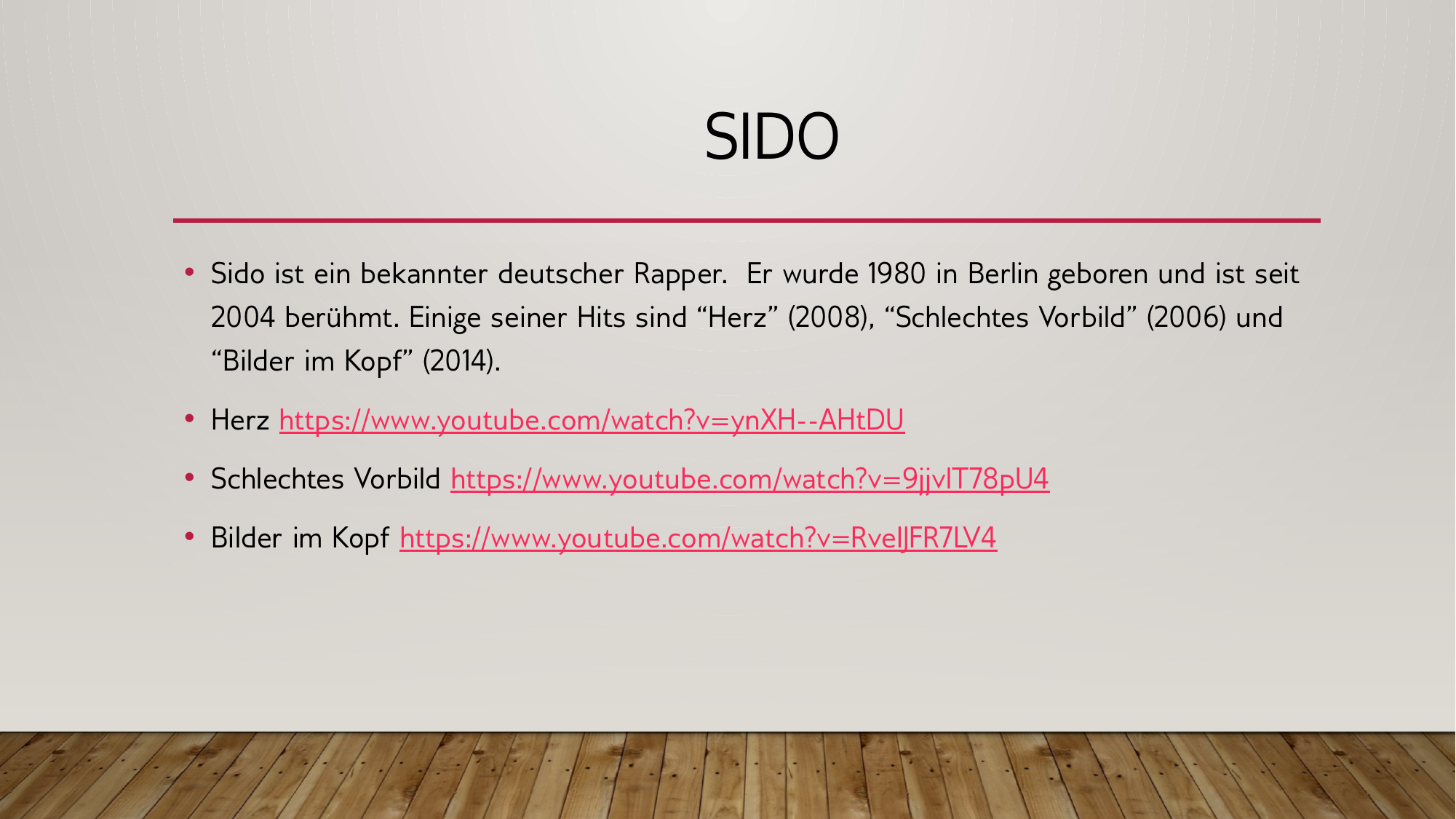

# Sido
Sido ist ein bekannter deutscher Rapper.  Er wurde 1980 in Berlin geboren und ist seit 2004 berühmt. Einige seiner Hits sind “Herz” (2008), “Schlechtes Vorbild” (2006) und “Bilder im Kopf” (2014).
Herz https://www.youtube.com/watch?v=ynXH--AHtDU
Schlechtes Vorbild https://www.youtube.com/watch?v=9jjvlT78pU4
Bilder im Kopf https://www.youtube.com/watch?v=RveIJFR7LV4